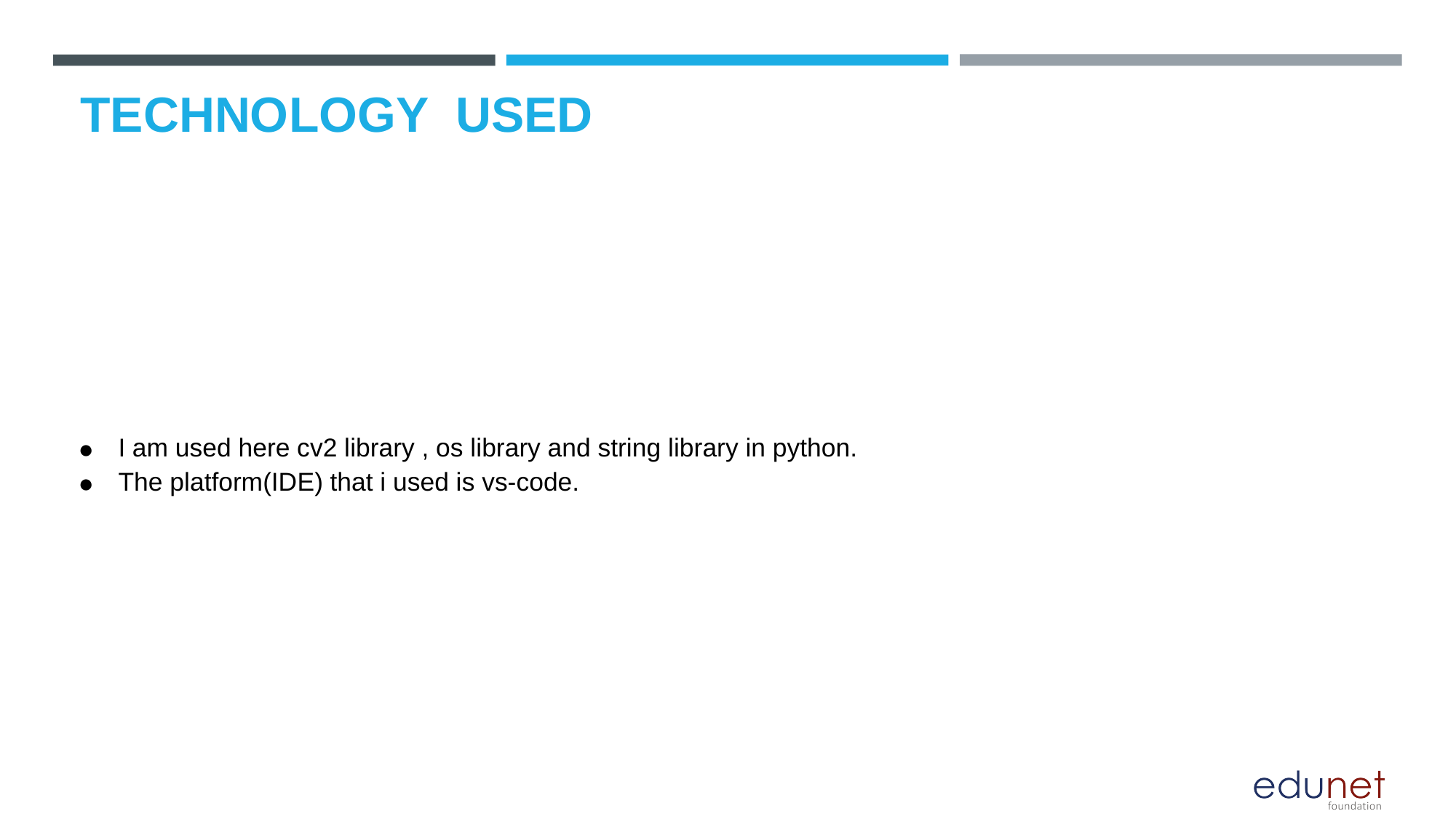

# TECHNOLOGY  USED
I am used here cv2 library , os library and string library in python.
The platform(IDE) that i used is vs-code.